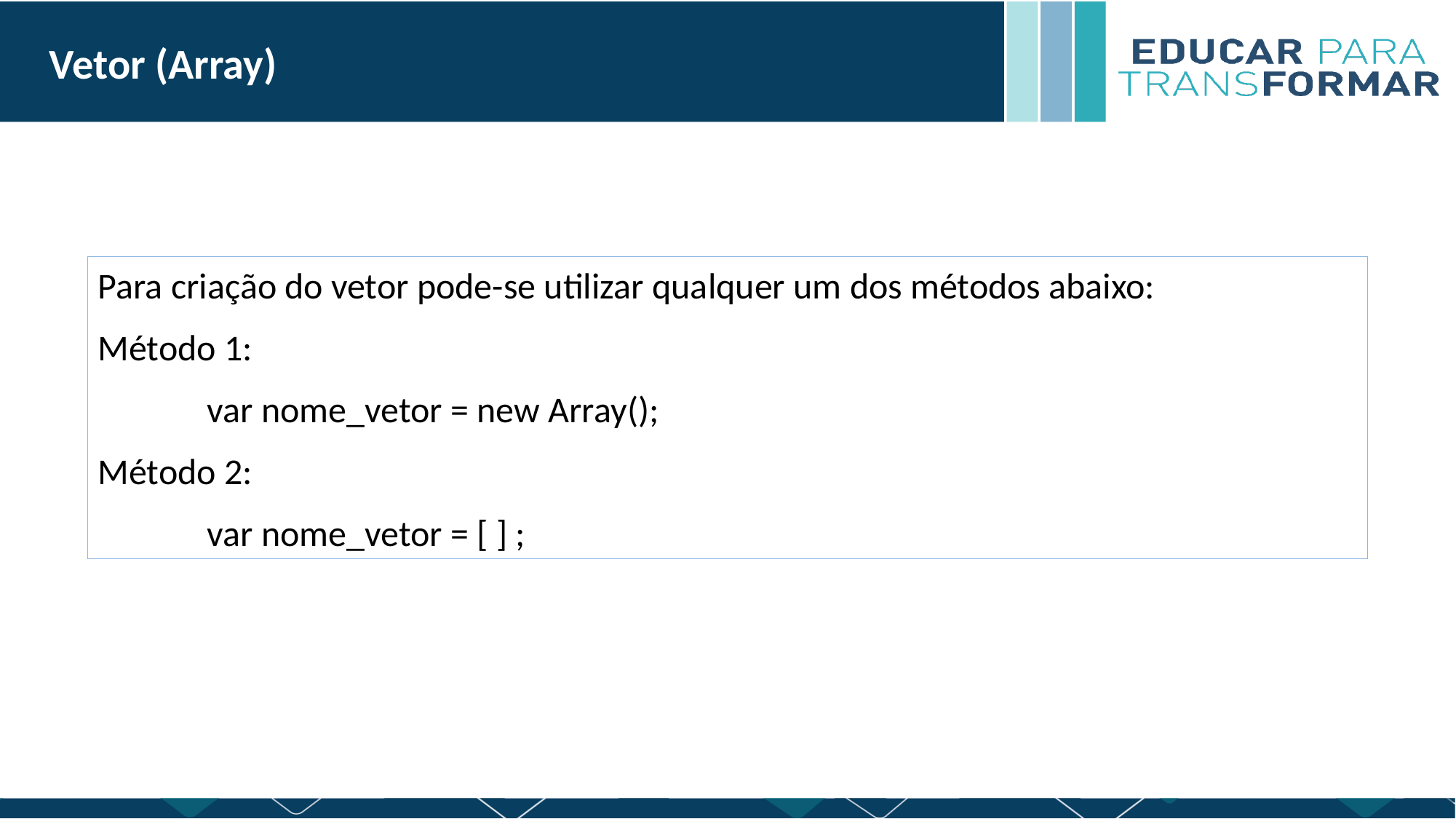

Vetor (Array)
Para criação do vetor pode-se utilizar qualquer um dos métodos abaixo:
Método 1:
	var nome_vetor = new Array();
Método 2:
	var nome_vetor = [ ] ;